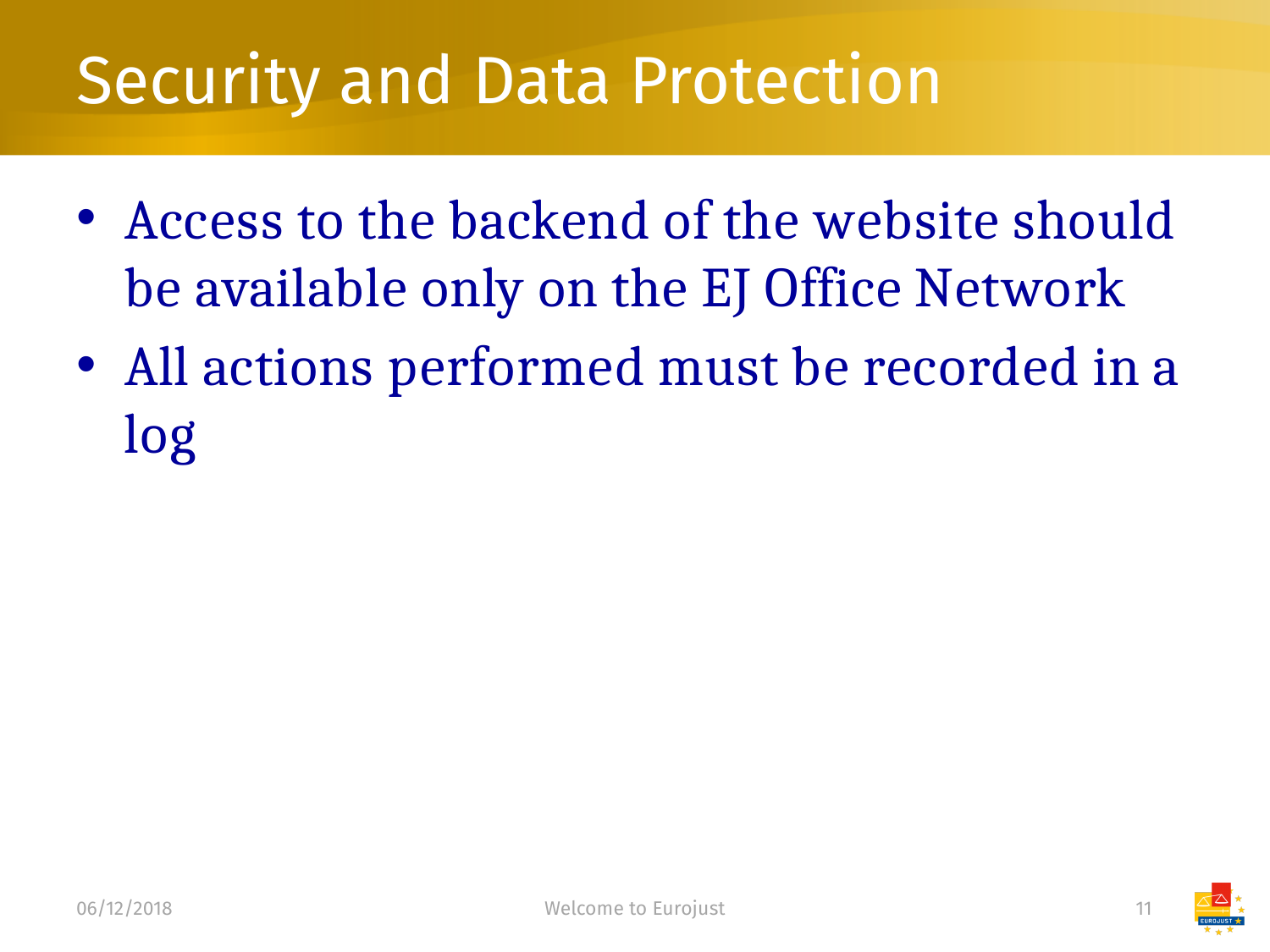

# Security and Data Protection
Access to the backend of the website should be available only on the EJ Office Network
All actions performed must be recorded in a log

06/12/2018
Welcome to Eurojust
11